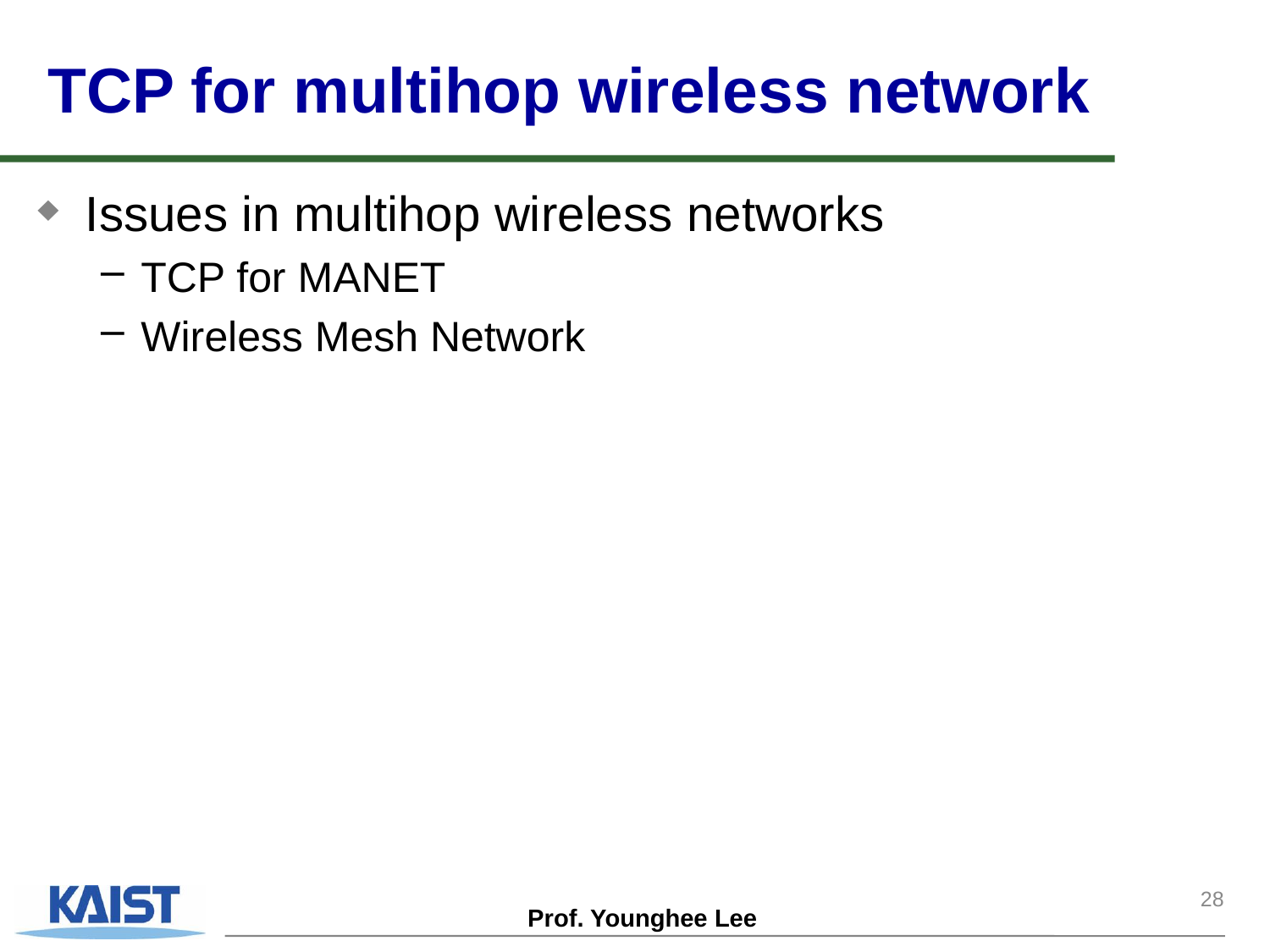

TCP for multihop wireless network
Issues in multihop wireless networks
TCP for MANET
Wireless Mesh Network

28